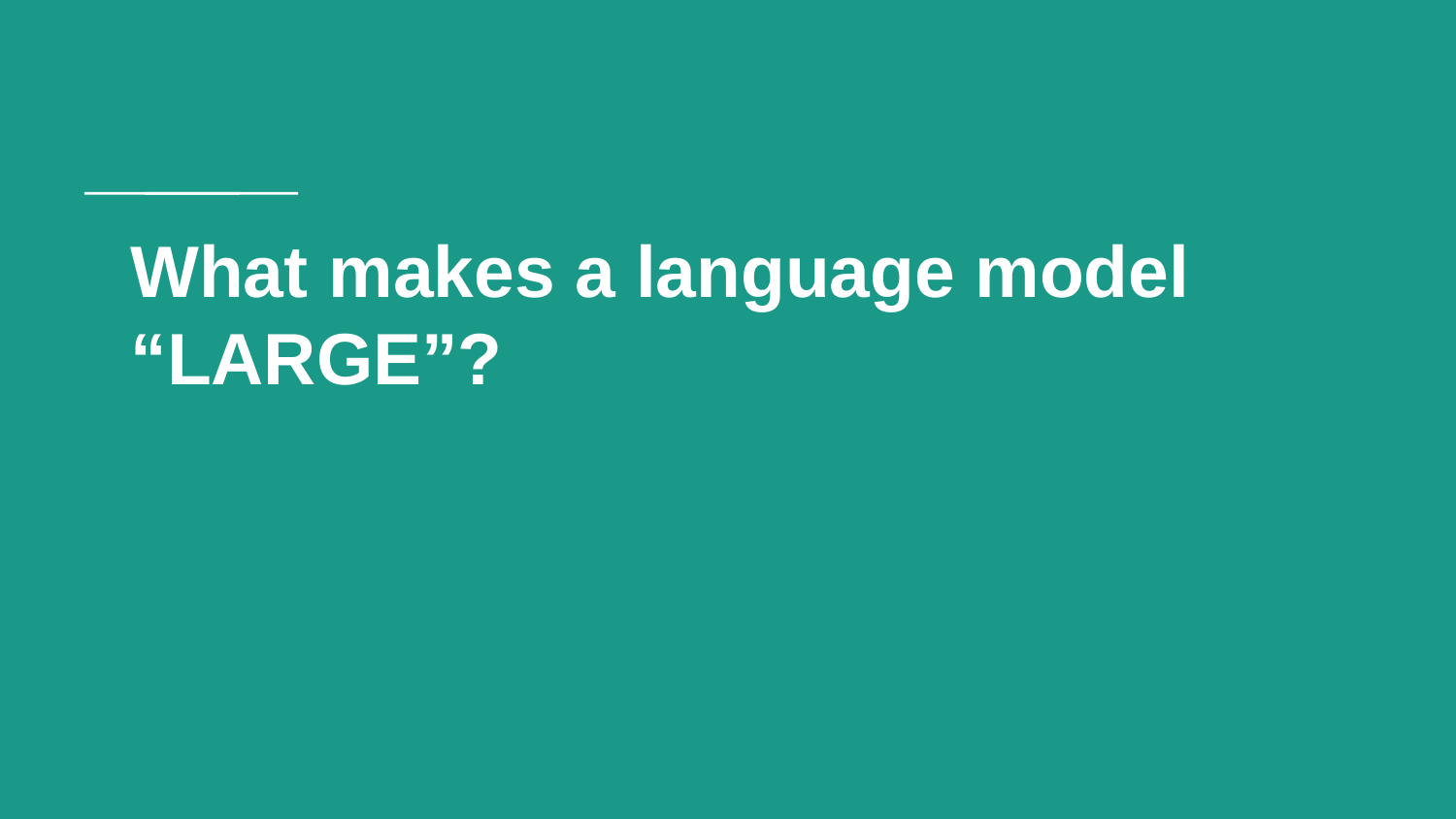

# What makes a language model
“LARGE”?